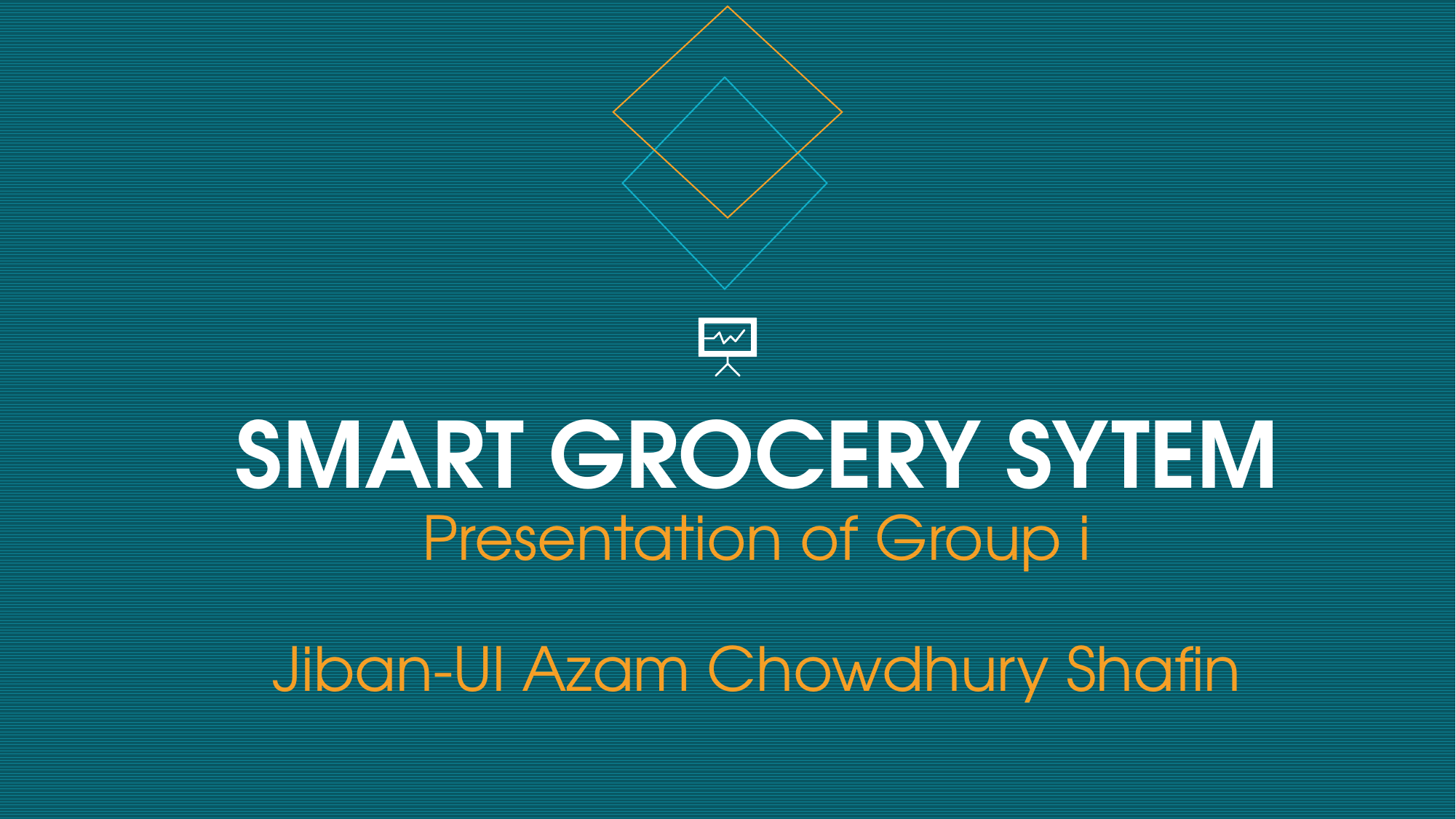

# SMART GROCERY SYTEM Presentation of Group i Jiban-Ul Azam Chowdhury Shafin